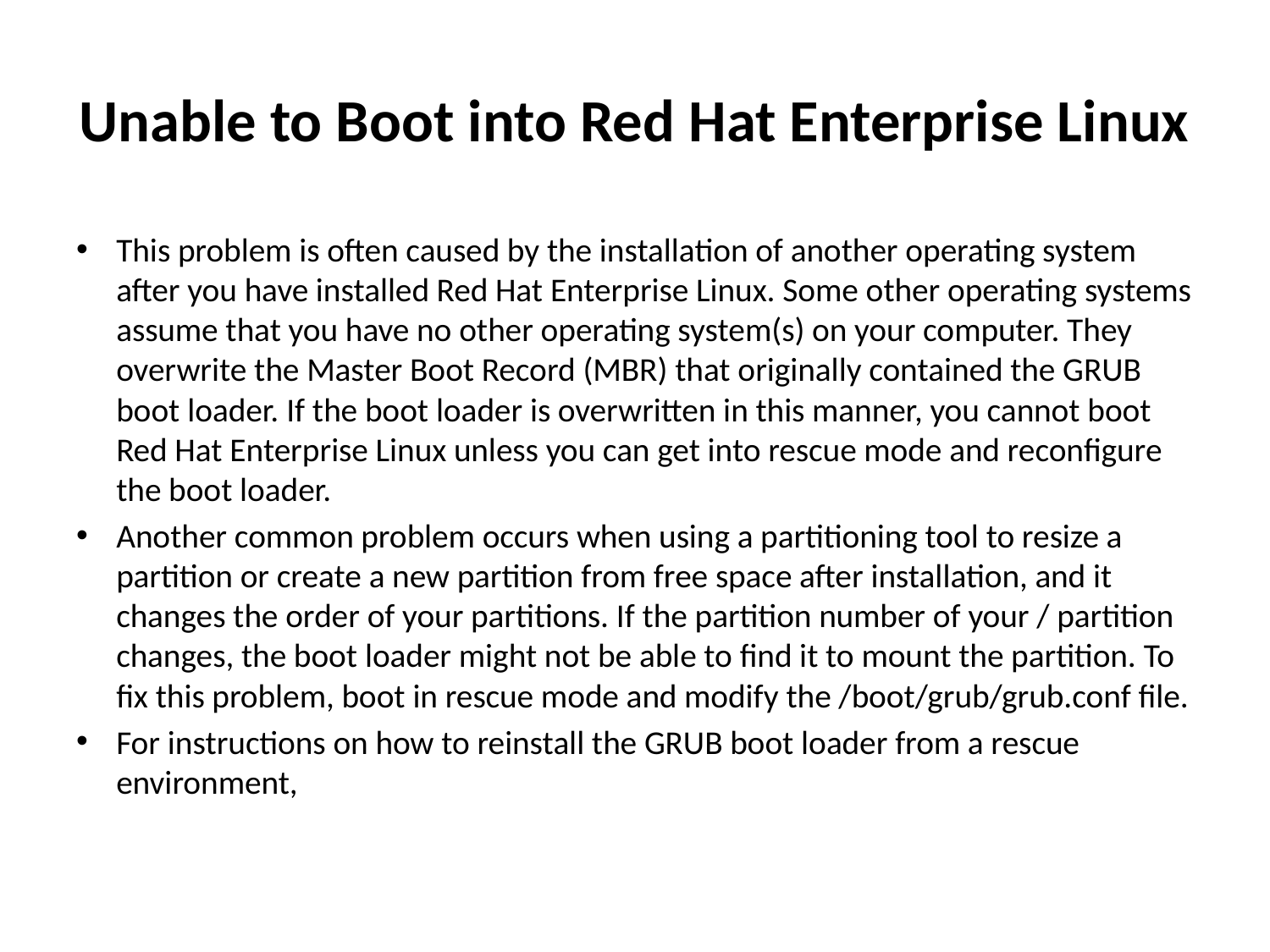

# Unable to Boot into Red Hat Enterprise Linux
This problem is often caused by the installation of another operating system after you have installed Red Hat Enterprise Linux. Some other operating systems assume that you have no other operating system(s) on your computer. They overwrite the Master Boot Record (MBR) that originally contained the GRUB boot loader. If the boot loader is overwritten in this manner, you cannot boot Red Hat Enterprise Linux unless you can get into rescue mode and reconfigure the boot loader.
Another common problem occurs when using a partitioning tool to resize a partition or create a new partition from free space after installation, and it changes the order of your partitions. If the partition number of your / partition changes, the boot loader might not be able to find it to mount the partition. To fix this problem, boot in rescue mode and modify the /boot/grub/grub.conf file.
For instructions on how to reinstall the GRUB boot loader from a rescue environment,